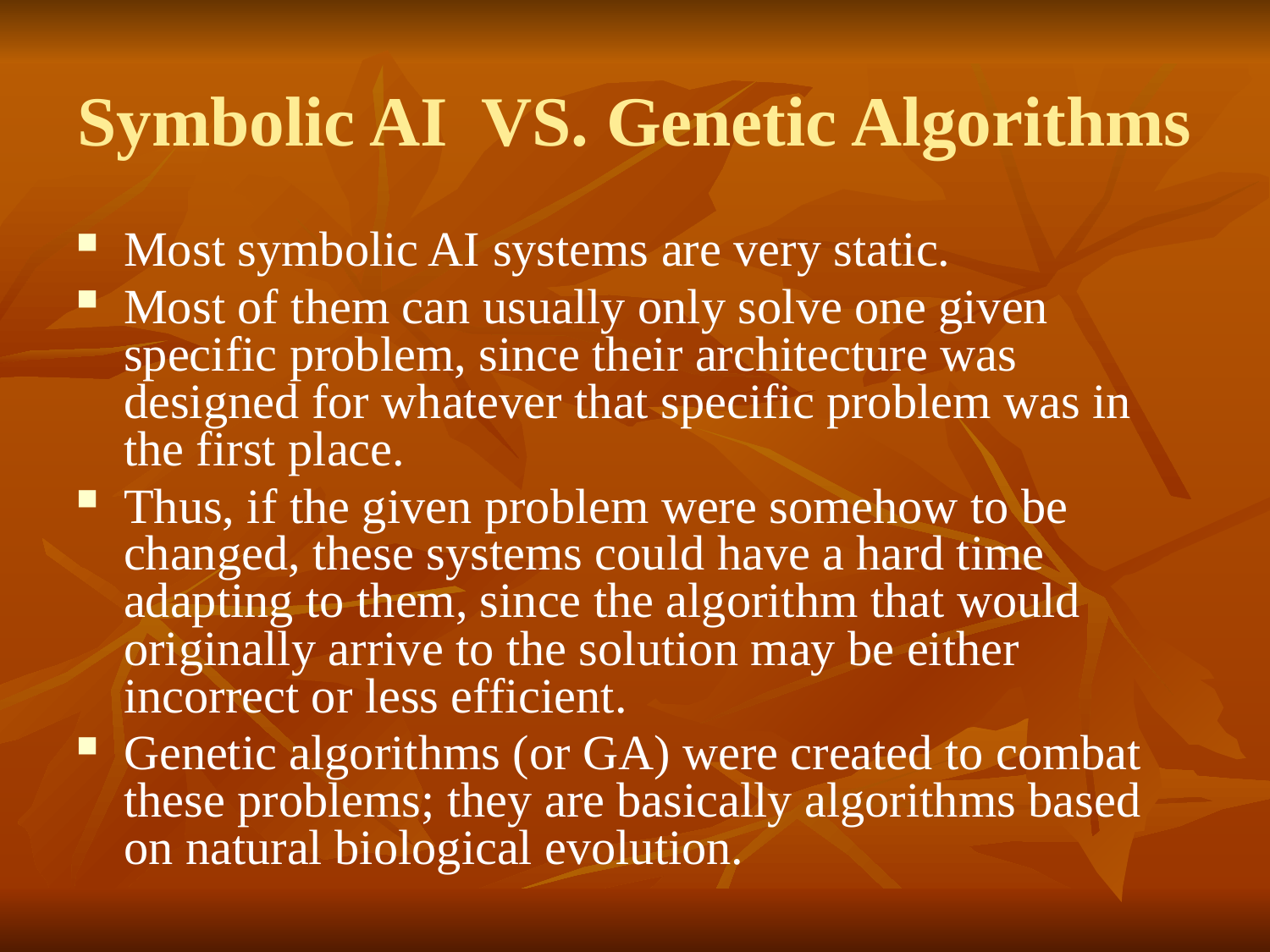

# Symbolic AI  VS. Genetic Algorithms
Most symbolic AI systems are very static.
Most of them can usually only solve one given specific problem, since their architecture was designed for whatever that specific problem was in the first place.
Thus, if the given problem were somehow to be changed, these systems could have a hard time adapting to them, since the algorithm that would originally arrive to the solution may be either incorrect or less efficient.
Genetic algorithms (or GA) were created to combat these problems; they are basically algorithms based on natural biological evolution.